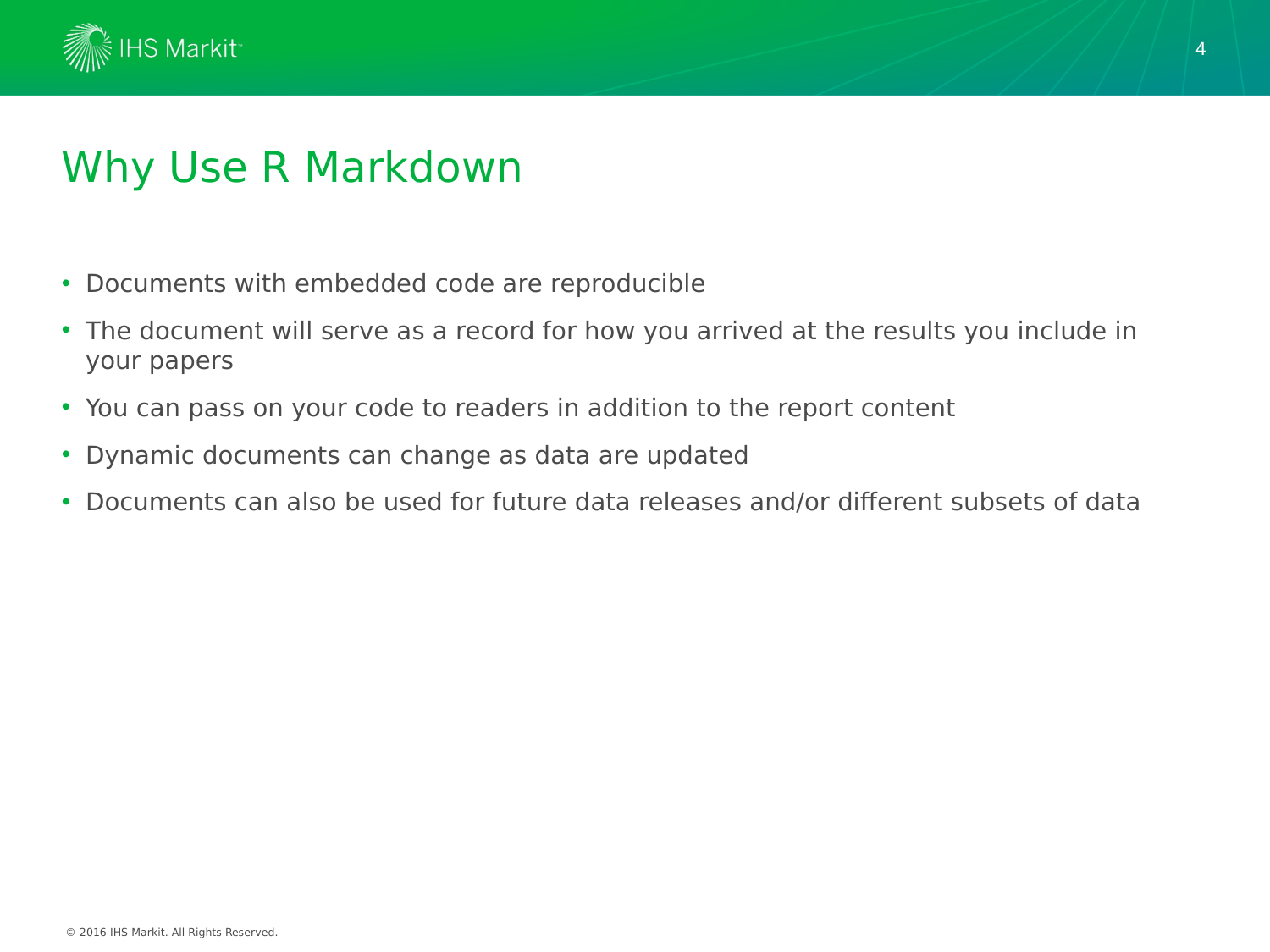

4
# Why Use R Markdown
Documents with embedded code are reproducible
The document will serve as a record for how you arrived at the results you include in your papers
You can pass on your code to readers in addition to the report content
Dynamic documents can change as data are updated
Documents can also be used for future data releases and/or different subsets of data